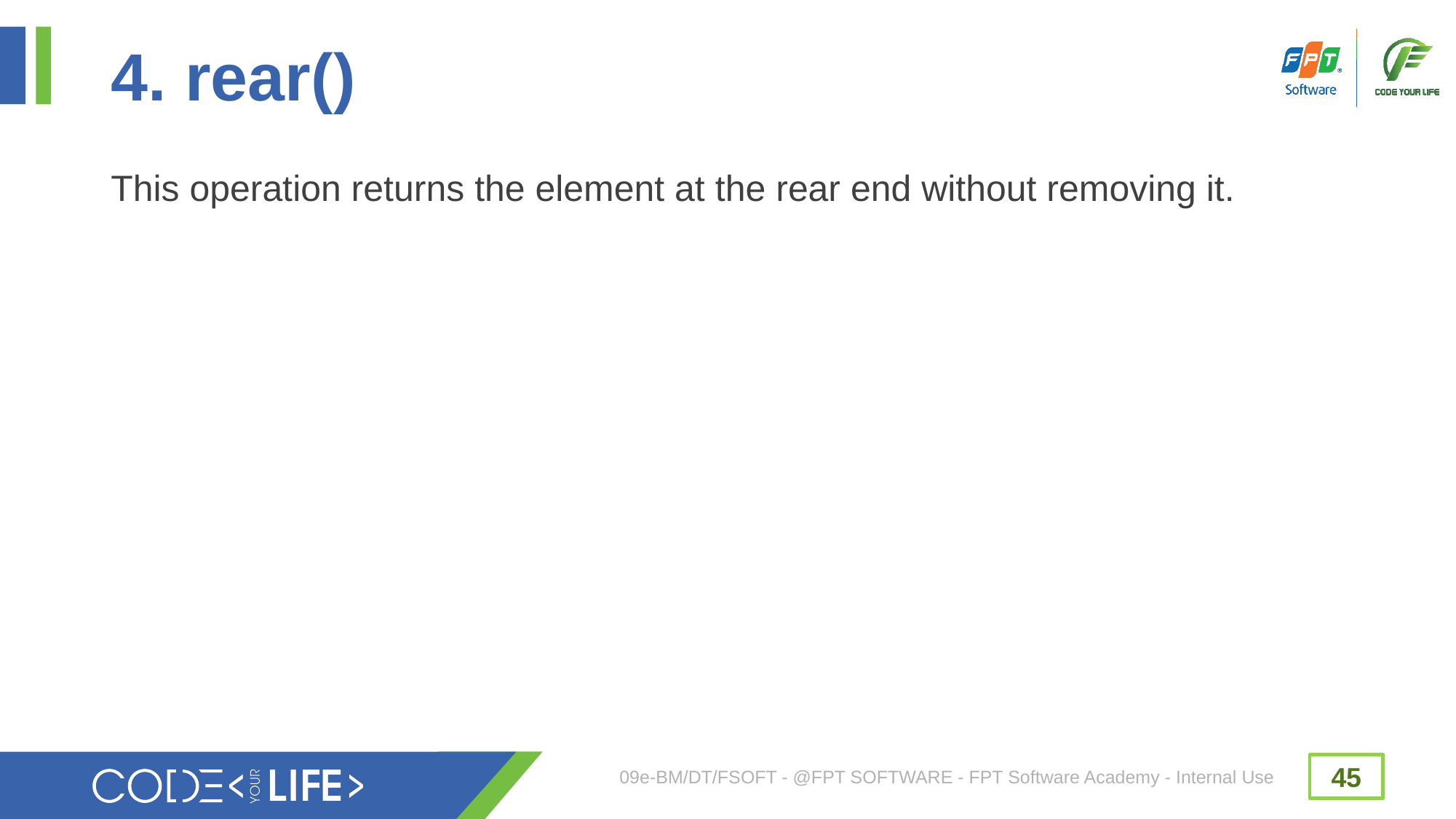

# 4. rear()
This operation returns the element at the rear end without removing it.
09e-BM/DT/FSOFT - @FPT SOFTWARE - FPT Software Academy - Internal Use
45